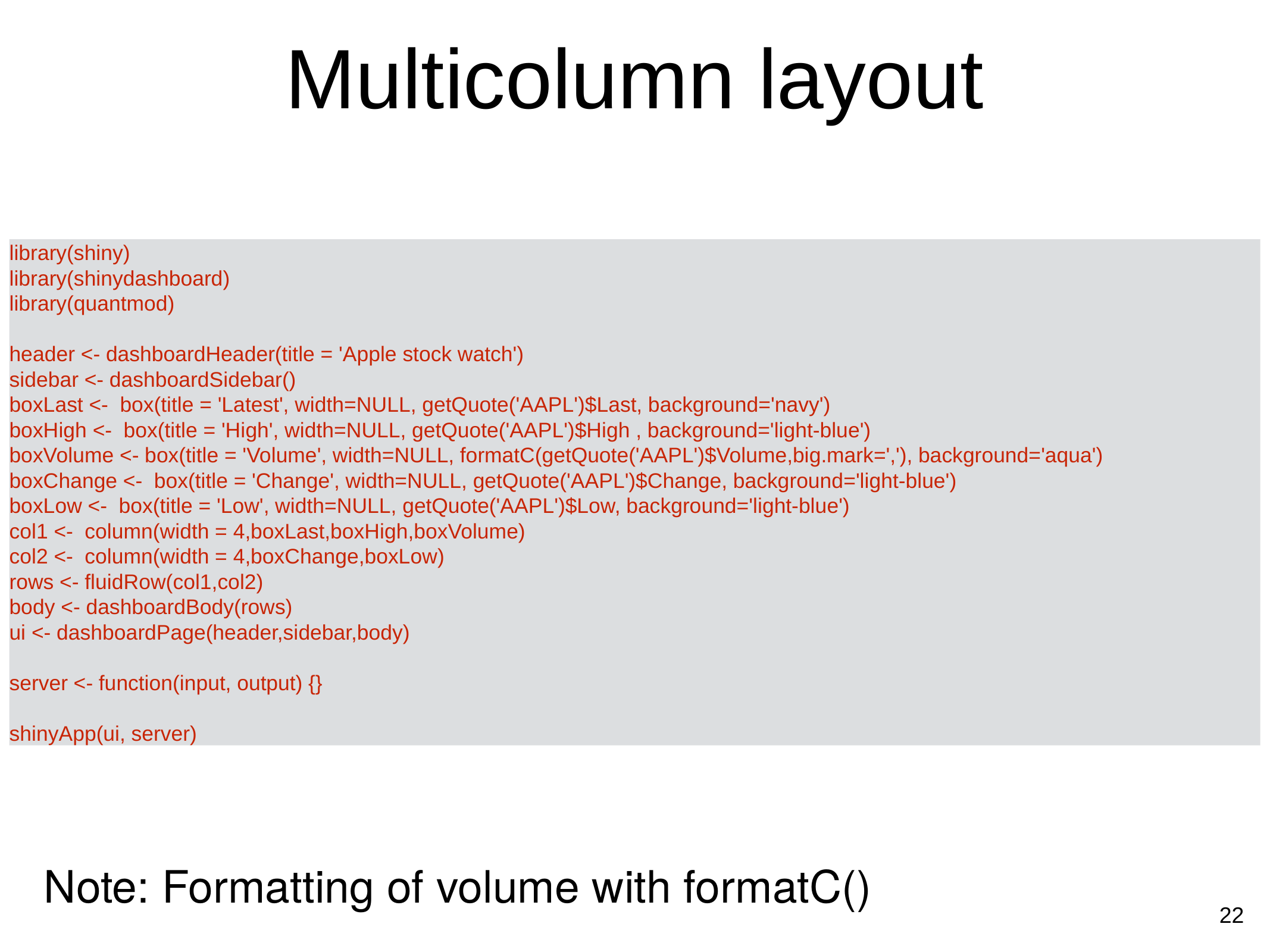

# Multicolumn layout
library(shiny)
library(shinydashboard)
library(quantmod)

header <- dashboardHeader(title = 'Apple stock watch')
sidebar <- dashboardSidebar()
boxLast <-  box(title = 'Latest', width=NULL, getQuote('AAPL')$Last, background='navy')
boxHigh <-  box(title = 'High', width=NULL, getQuote('AAPL')$High , background='light-blue')
boxVolume <- box(title = 'Volume', width=NULL, formatC(getQuote('AAPL')$Volume,big.mark=','), background='aqua')
boxChange <-  box(title = 'Change', width=NULL, getQuote('AAPL')$Change, background='light-blue')
boxLow <-  box(title = 'Low', width=NULL, getQuote('AAPL')$Low, background='light-blue')
col1 <-  column(width = 4,boxLast,boxHigh,boxVolume)
col2 <-  column(width = 4,boxChange,boxLow)
rows <- fluidRow(col1,col2)
body <- dashboardBody(rows)
ui <- dashboardPage(header,sidebar,body)

server <- function(input, output) {}

shinyApp(ui, server)
Note: Formatting of volume with formatC()
22